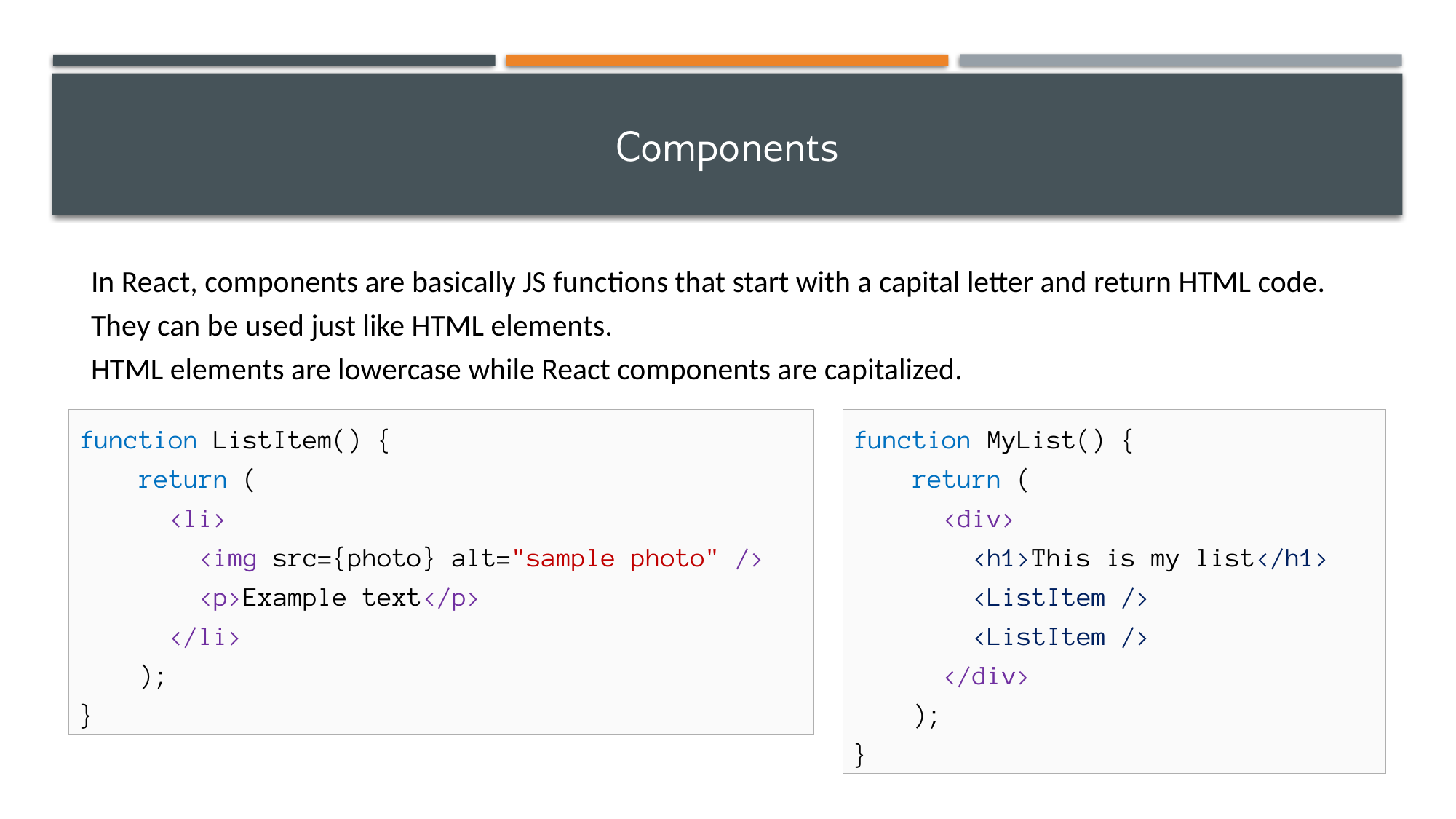

# Components
In React, components are basically JS functions that start with a capital letter and return HTML code.
They can be used just like HTML elements.
HTML elements are lowercase while React components are capitalized.
function ListItem() {
    return (
      <li>
        <img src={photo} alt="sample photo" />
        <p>Example text</p>
      </li>
    );
}
function MyList() {
    return (
      <div>
        <h1>This is my list</h1>
        <ListItem />
        <ListItem />
      </div>
    );
}